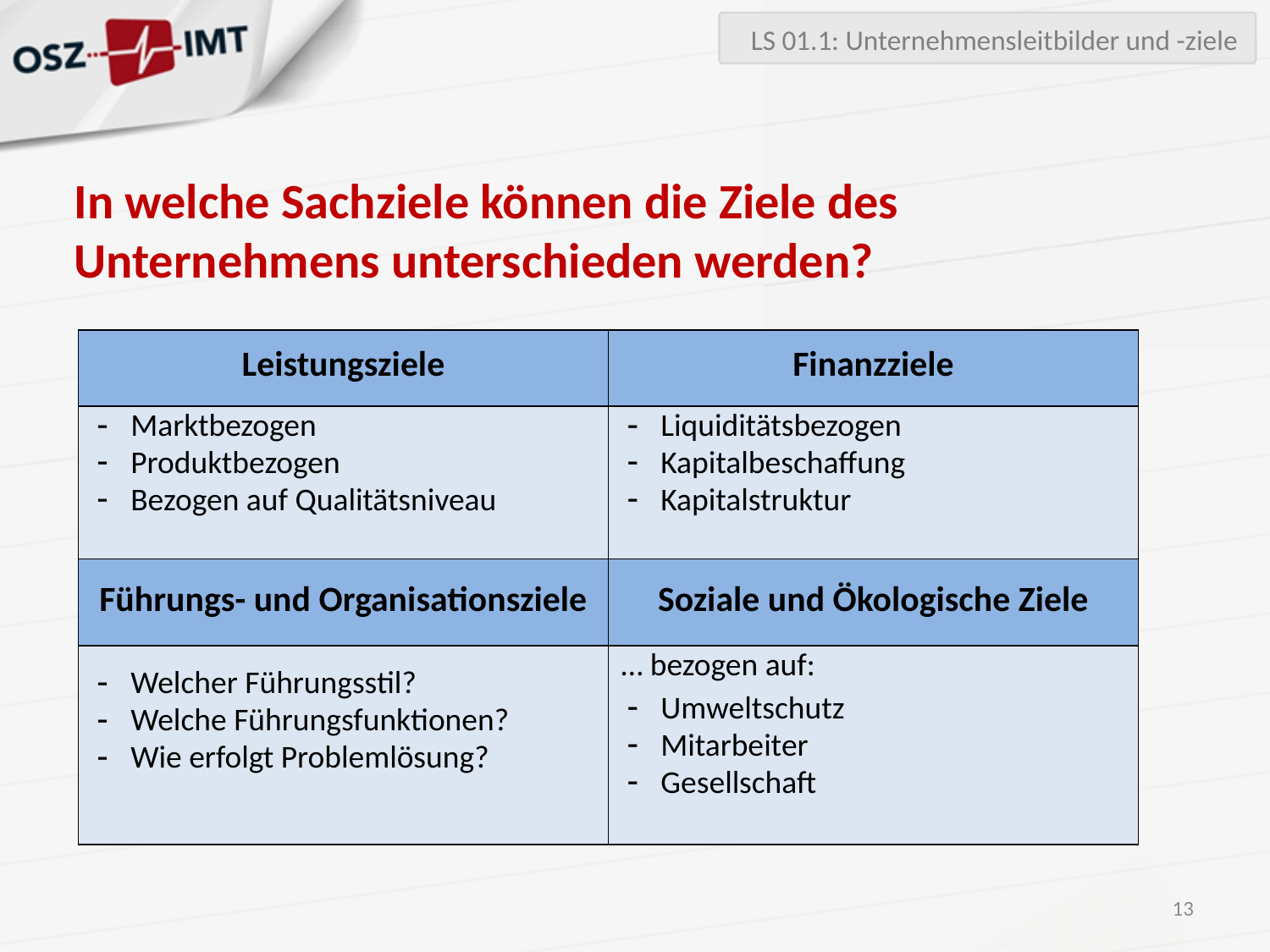

LS 01.1: Unternehmensleitbilder und -ziele
In welche Sachziele können die Ziele des Unternehmens unterschieden werden?

| Leistungsziele | Finanzziele |
| --- | --- |
| Marktbezogen Produktbezogen Bezogen auf Qualitätsniveau | Liquiditätsbezogen Kapitalbeschaffung Kapitalstruktur |
| Führungs- und Organisationsziele | Soziale und Ökologische Ziele |
| Welcher Führungsstil? Welche Führungsfunktionen? Wie erfolgt Problemlösung? | … bezogen auf: Umweltschutz Mitarbeiter Gesellschaft |
13